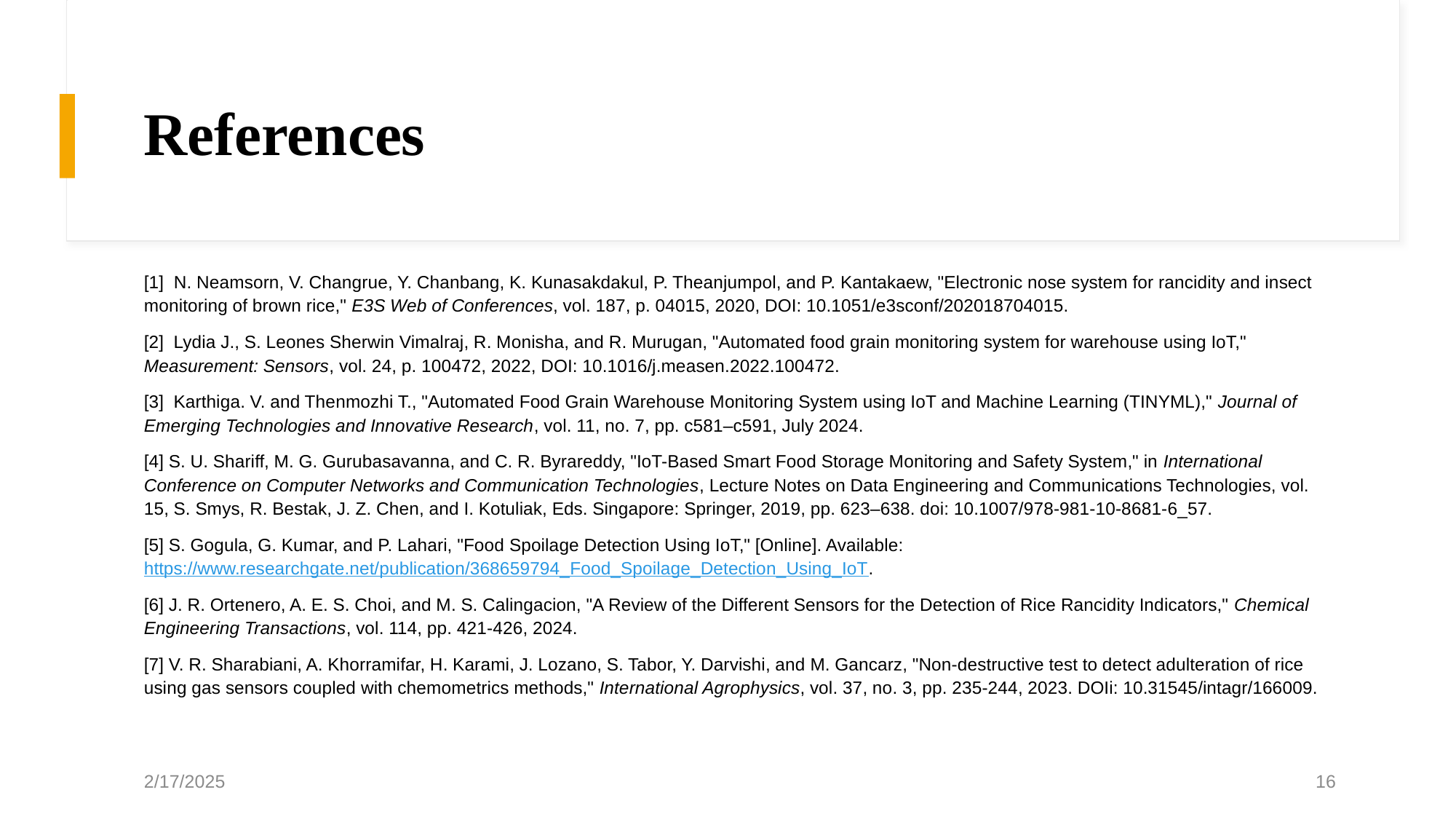

# References
[1]  N. Neamsorn, V. Changrue, Y. Chanbang, K. Kunasakdakul, P. Theanjumpol, and P. Kantakaew, "Electronic nose system for rancidity and insect monitoring of brown rice," E3S Web of Conferences, vol. 187, p. 04015, 2020, DOI: 10.1051/e3sconf/202018704015.
[2]  Lydia J., S. Leones Sherwin Vimalraj, R. Monisha, and R. Murugan, "Automated food grain monitoring system for warehouse using IoT," Measurement: Sensors, vol. 24, p. 100472, 2022, DOI: 10.1016/j.measen.2022.100472.
[3]  Karthiga. V. and Thenmozhi T., "Automated Food Grain Warehouse Monitoring System using IoT and Machine Learning (TINYML)," Journal of Emerging Technologies and Innovative Research, vol. 11, no. 7, pp. c581–c591, July 2024.
[4] S. U. Shariff, M. G. Gurubasavanna, and C. R. Byrareddy, "IoT-Based Smart Food Storage Monitoring and Safety System," in International Conference on Computer Networks and Communication Technologies, Lecture Notes on Data Engineering and Communications Technologies, vol. 15, S. Smys, R. Bestak, J. Z. Chen, and I. Kotuliak, Eds. Singapore: Springer, 2019, pp. 623–638. doi: 10.1007/978-981-10-8681-6_57.
[5] S. Gogula, G. Kumar, and P. Lahari, "Food Spoilage Detection Using IoT," [Online]. Available: https://www.researchgate.net/publication/368659794_Food_Spoilage_Detection_Using_IoT.
[6] J. R. Ortenero, A. E. S. Choi, and M. S. Calingacion, "A Review of the Different Sensors for the Detection of Rice Rancidity Indicators," Chemical Engineering Transactions, vol. 114, pp. 421-426, 2024.
[7] V. R. Sharabiani, A. Khorramifar, H. Karami, J. Lozano, S. Tabor, Y. Darvishi, and M. Gancarz, "Non-destructive test to detect adulteration of rice using gas sensors coupled with chemometrics methods," International Agrophysics, vol. 37, no. 3, pp. 235-244, 2023. DOIi: 10.31545/intagr/166009.

2/17/2025
16